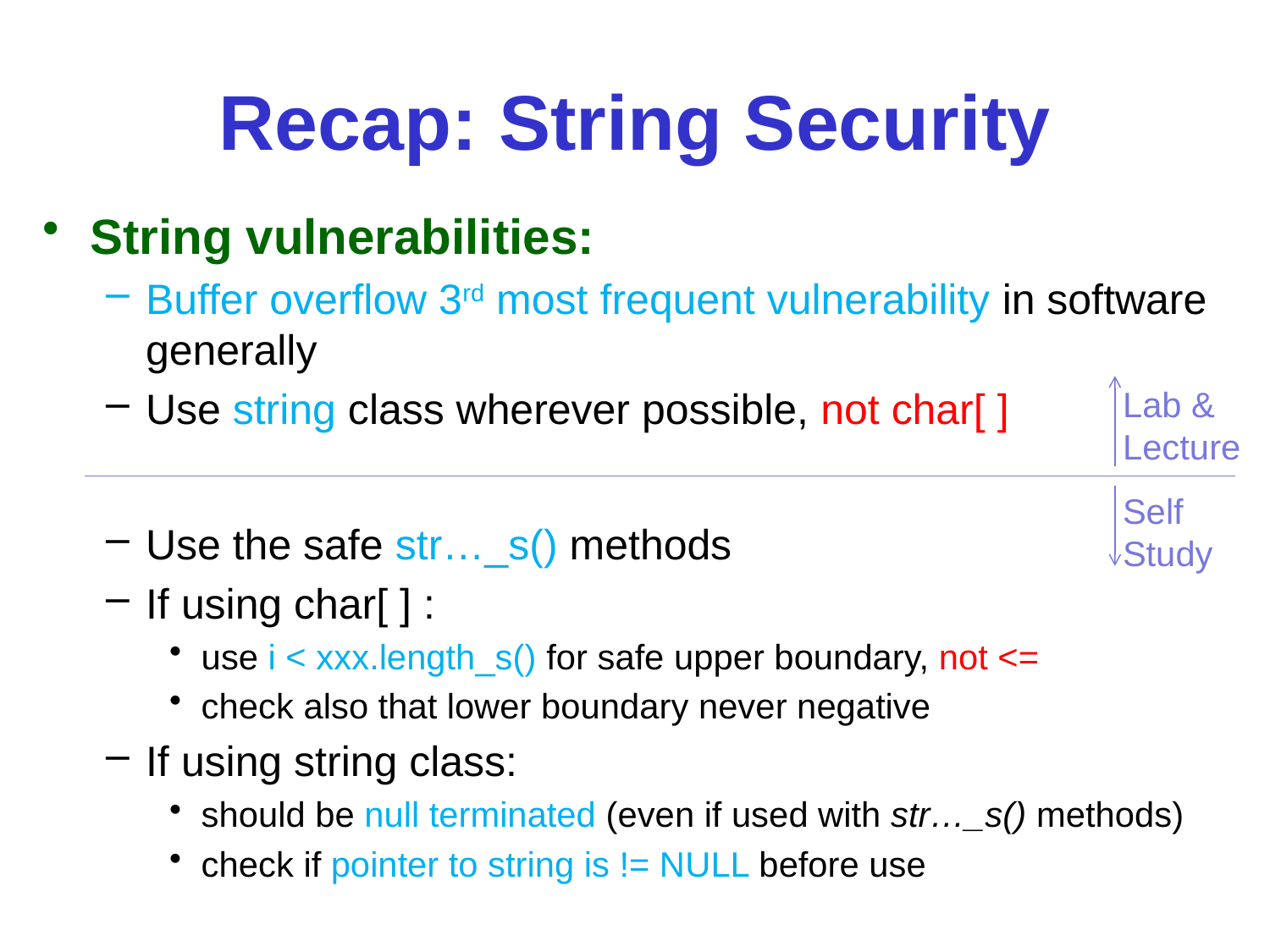

# Recap: String Security
String vulnerabilities:
Buffer overflow 3rd most frequent vulnerability in software generally
Use string class wherever possible, not char[ ]

Use the safe str…_s() methods
If using char[ ] :
use i < xxx.length_s() for safe upper boundary, not <=
check also that lower boundary never negative
If using string class:
should be null terminated (even if used with str…_s() methods)
check if pointer to string is != NULL before use

Lab & Lecture

Self Study